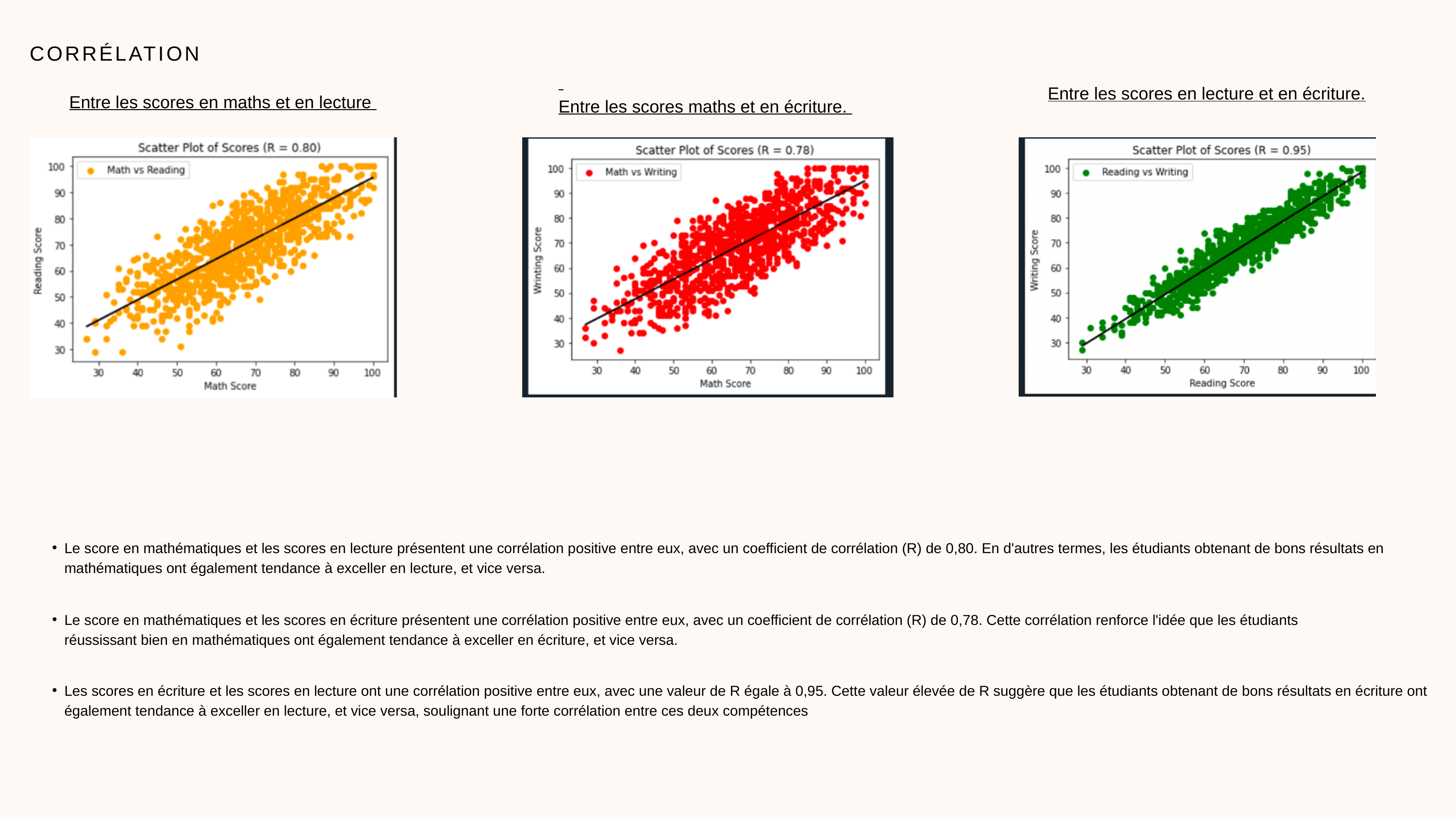

CORRÉLATION

Entre les scores maths et en écriture.
Entre les scores en lecture et en écriture.
Entre les scores en maths et en lecture

Le score en mathématiques et les scores en lecture présentent une corrélation positive entre eux, avec un coefficient de corrélation (R) de 0,80. En d'autres termes, les étudiants obtenant de bons résultats en mathématiques ont également tendance à exceller en lecture, et vice versa.
Le score en mathématiques et les scores en écriture présentent une corrélation positive entre eux, avec un coefficient de corrélation (R) de 0,78. Cette corrélation renforce l'idée que les étudiants réussissant bien en mathématiques ont également tendance à exceller en écriture, et vice versa.

Les scores en écriture et les scores en lecture ont une corrélation positive entre eux, avec une valeur de R égale à 0,95. Cette valeur élevée de R suggère que les étudiants obtenant de bons résultats en écriture ont également tendance à exceller en lecture, et vice versa, soulignant une forte corrélation entre ces deux compétences